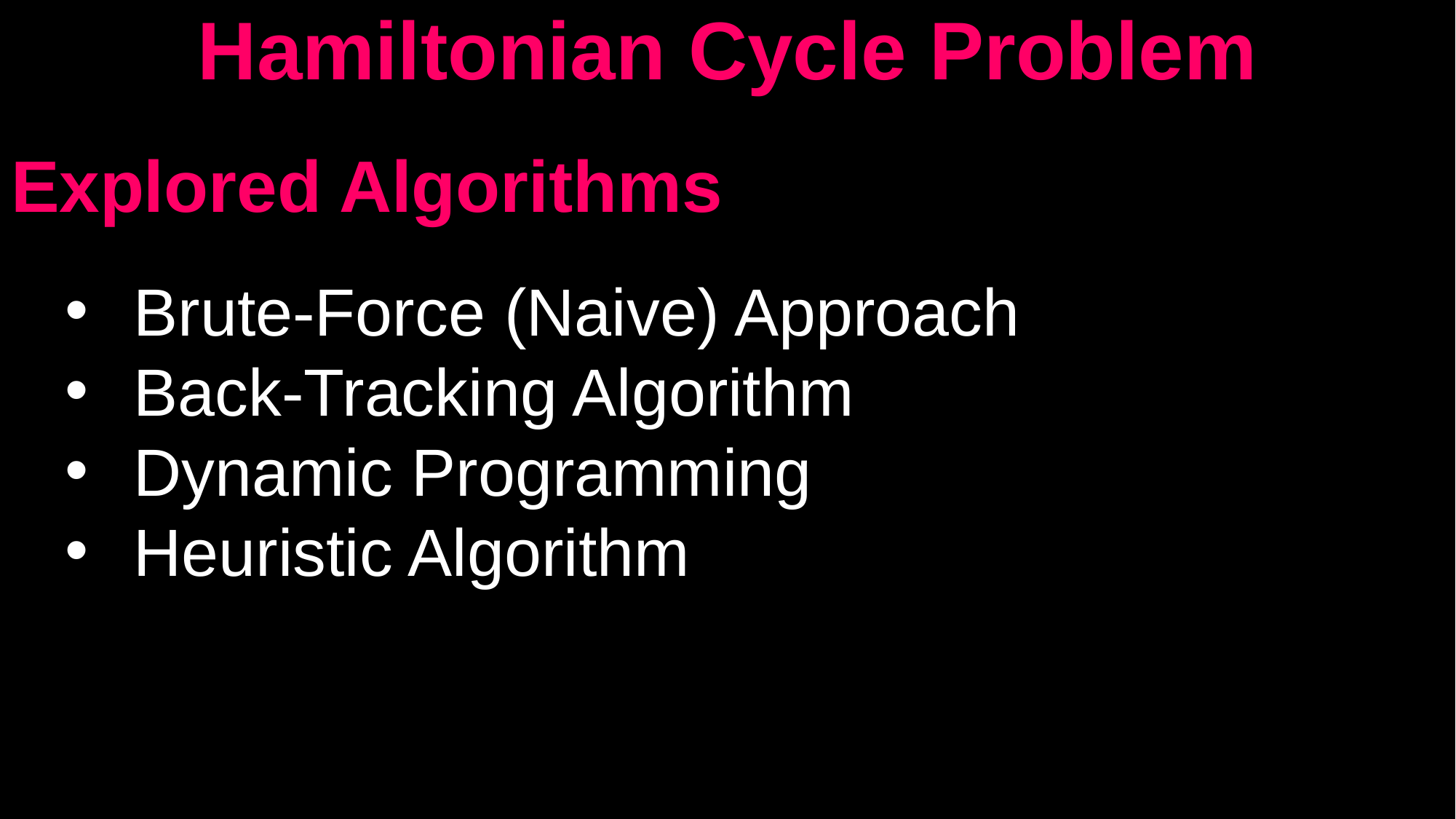

# Hamiltonian Cycle Problem
Explored Algorithms
Brute-Force (Naive) Approach
Back-Tracking Algorithm
Dynamic Programming
Heuristic Algorithm